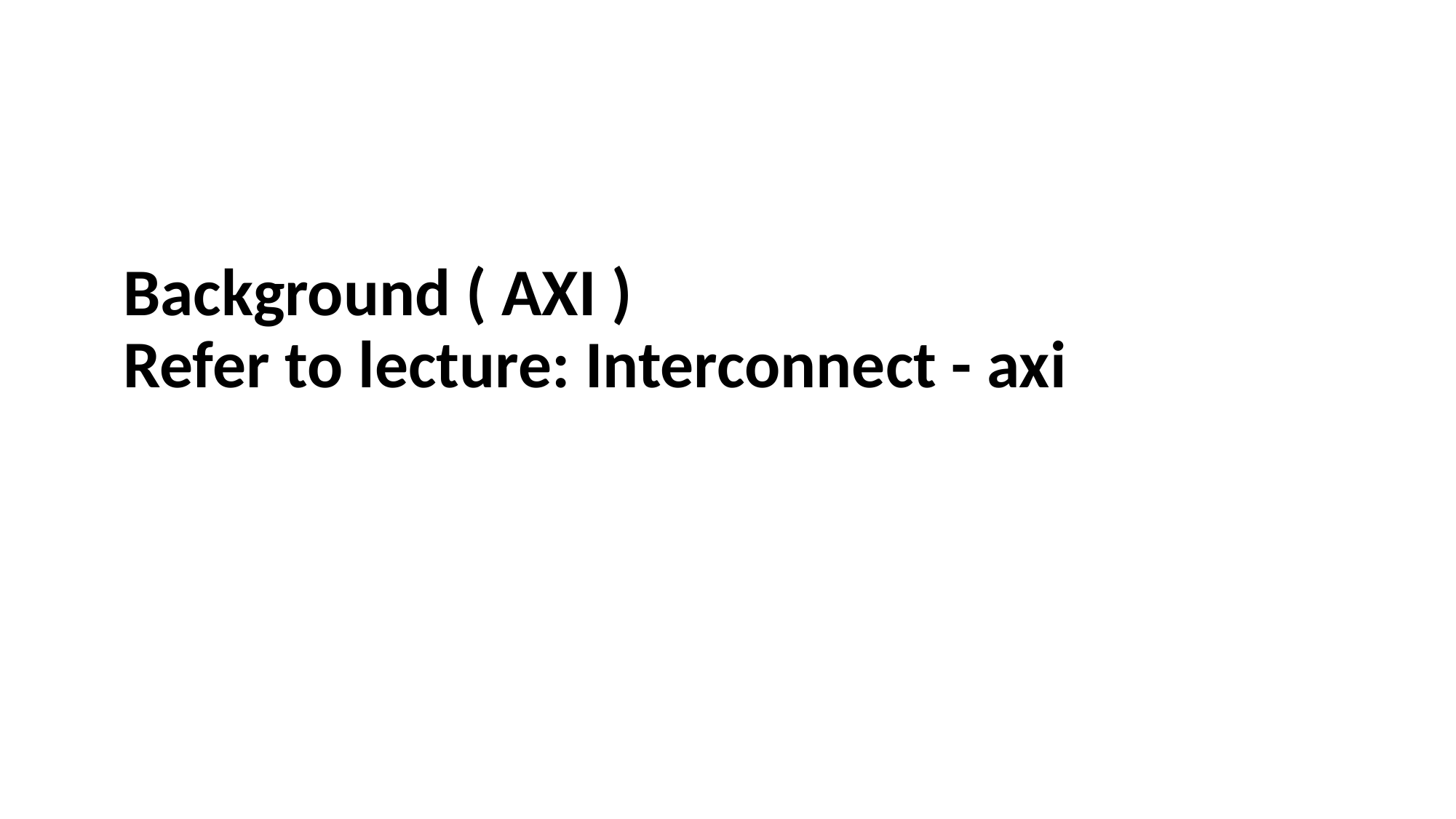

# Background ( AXI ) Refer to lecture: Interconnect - axi